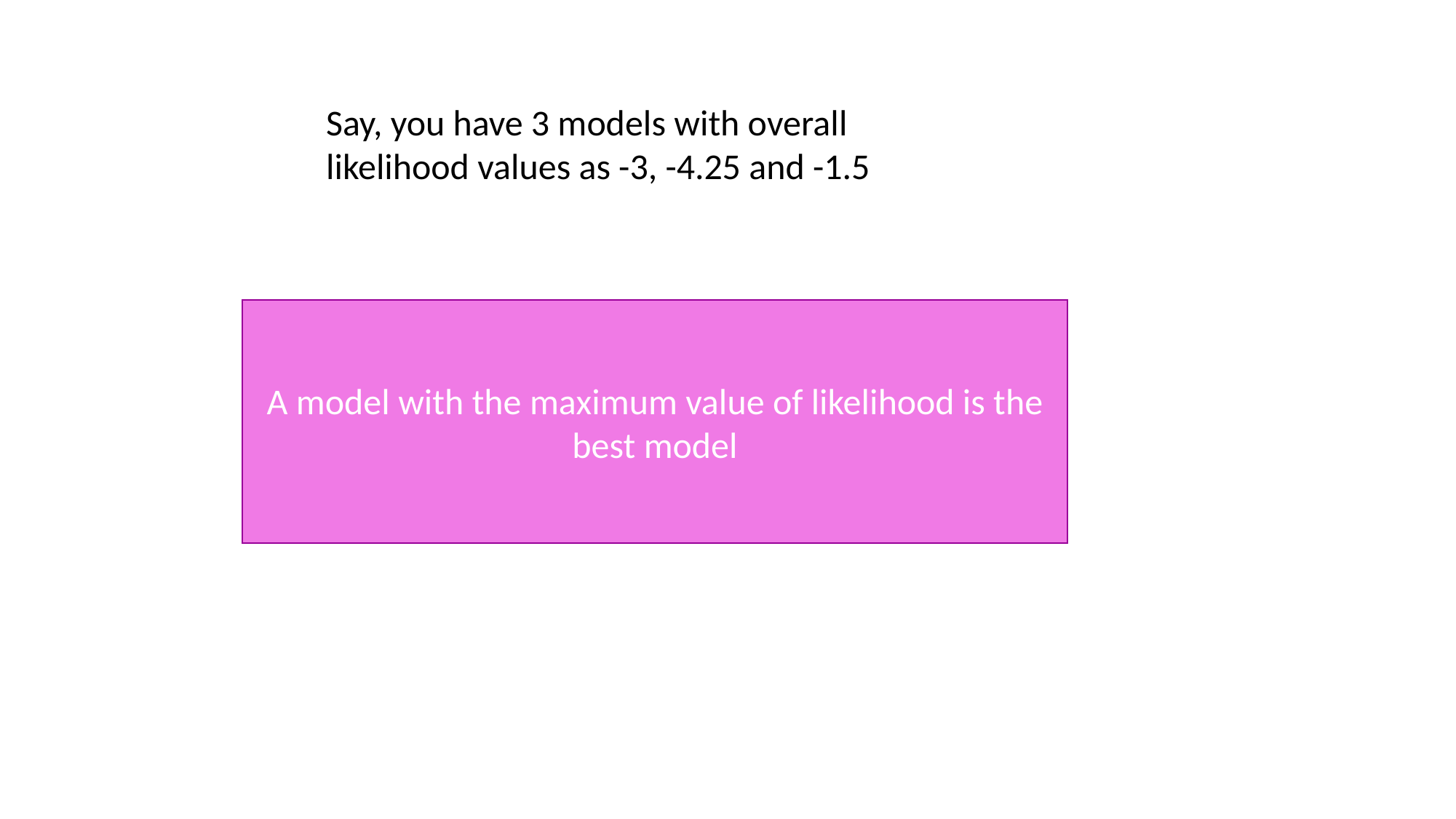

Say, you have 3 models with overall likelihood values as -3, -4.25 and -1.5
A model with the maximum value of likelihood is the best model